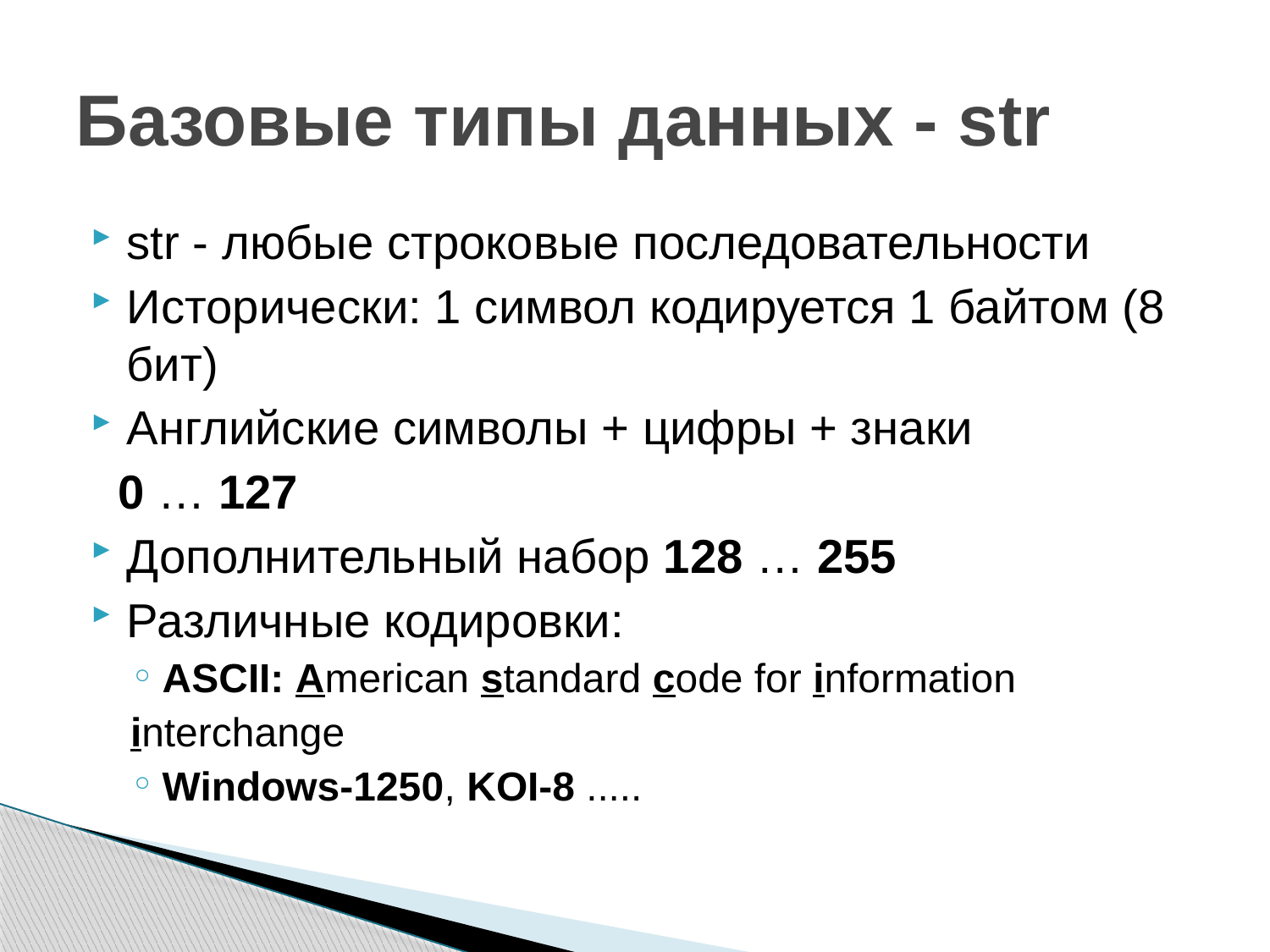

# Базовые типы данных - str
str - любые строковые последовательности
Исторически: 1 символ кодируется 1 байтом (8 бит)
Английские символы + цифры + знаки
  0 … 127
Дополнительный набор 128 … 255
Различные кодировки:
ASCII: American standard code for information
interchange
Windows-1250, KOI-8 .....